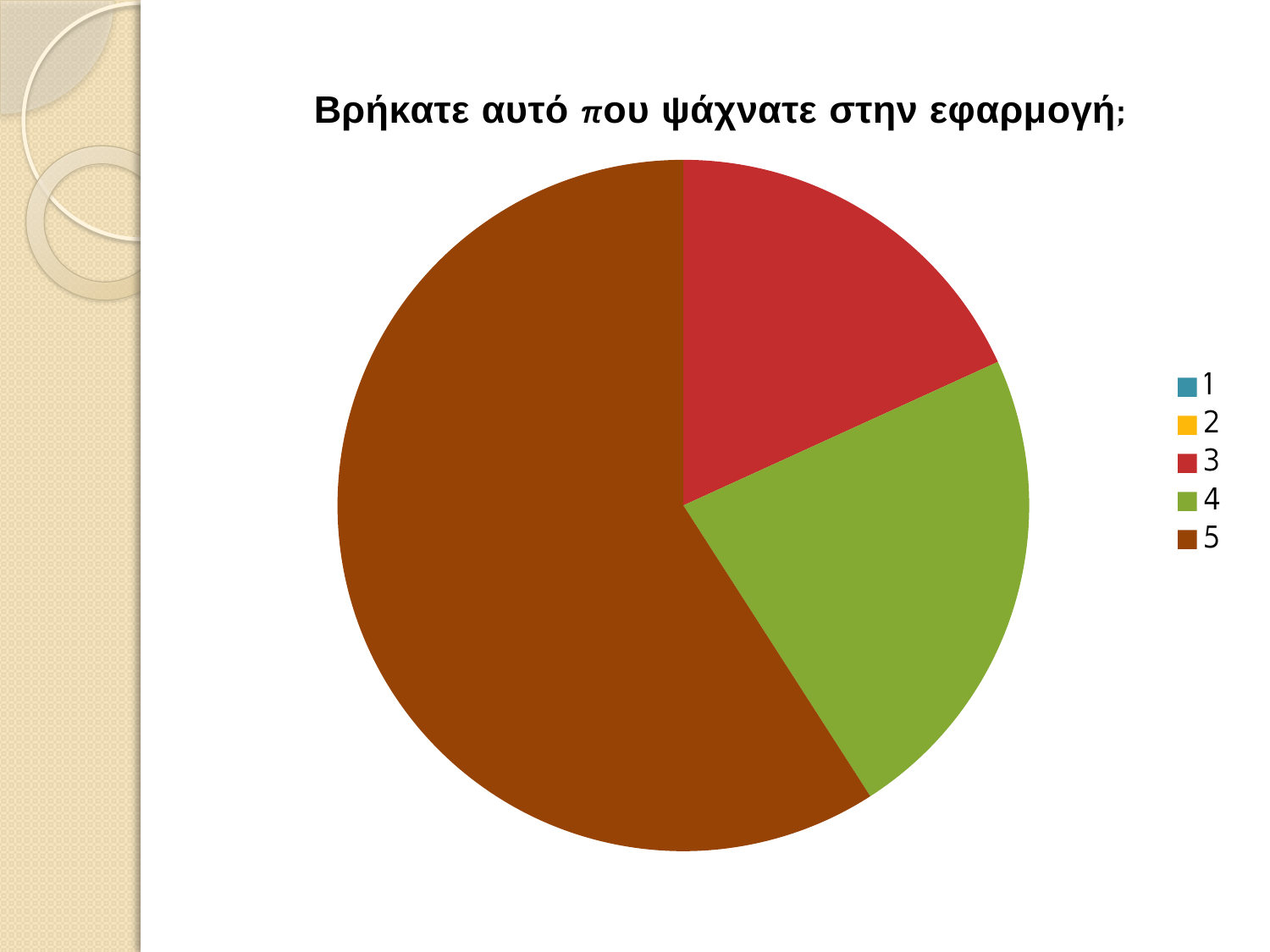

### Chart: Βρήκατε αυτό που ψάχνατε στην εφαρμογή;

| Category | Βρηκατε αυτο που ψαχνατε στην εφαρμογη; |
|---|---|
| 1 | 0.0 |
| 2 | 0.0 |
| 3 | 4.0 |
| 4 | 5.0 |
| 5 | 13.0 |